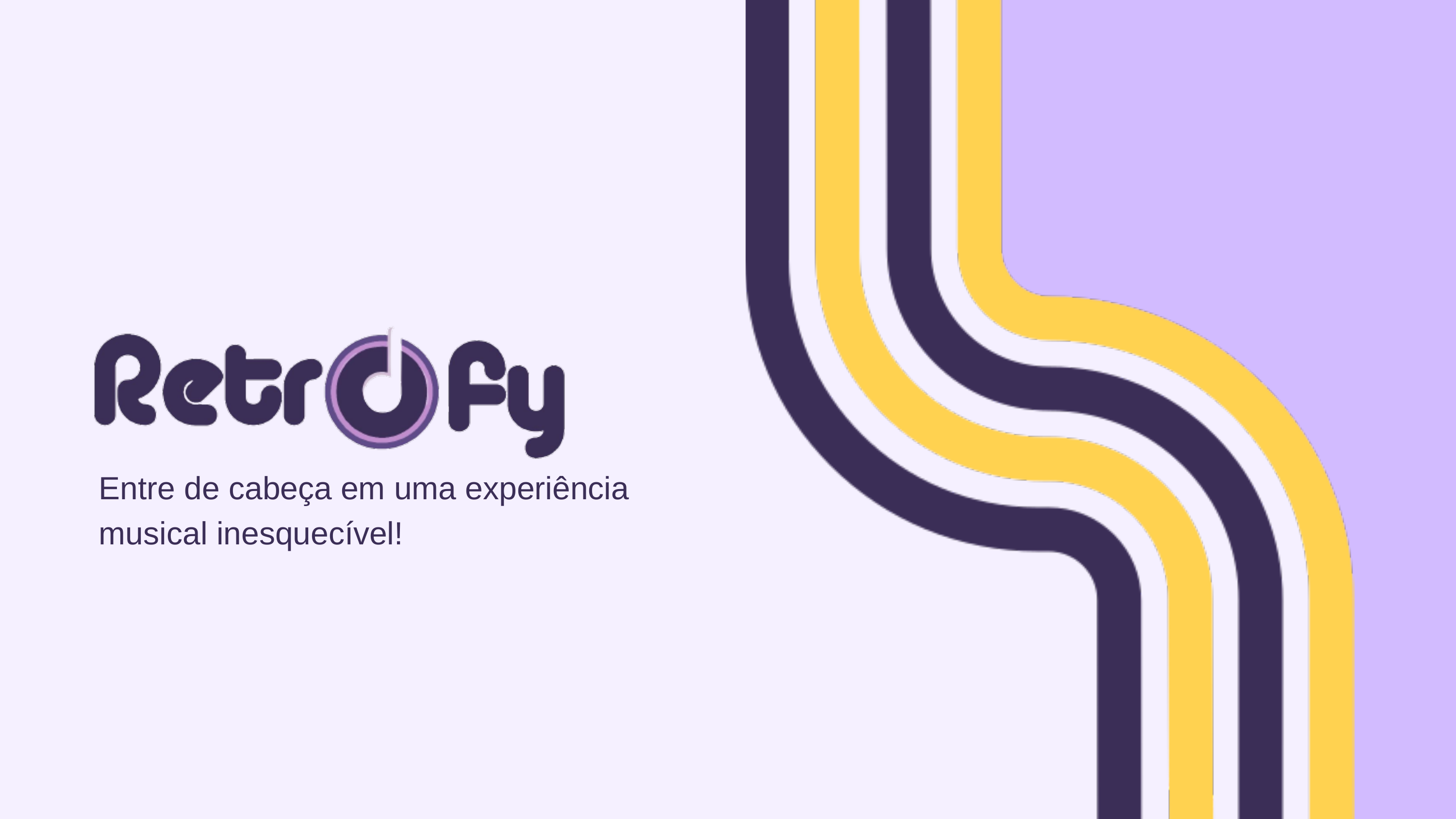

Entre de cabeça em uma experiência musical inesquecível!